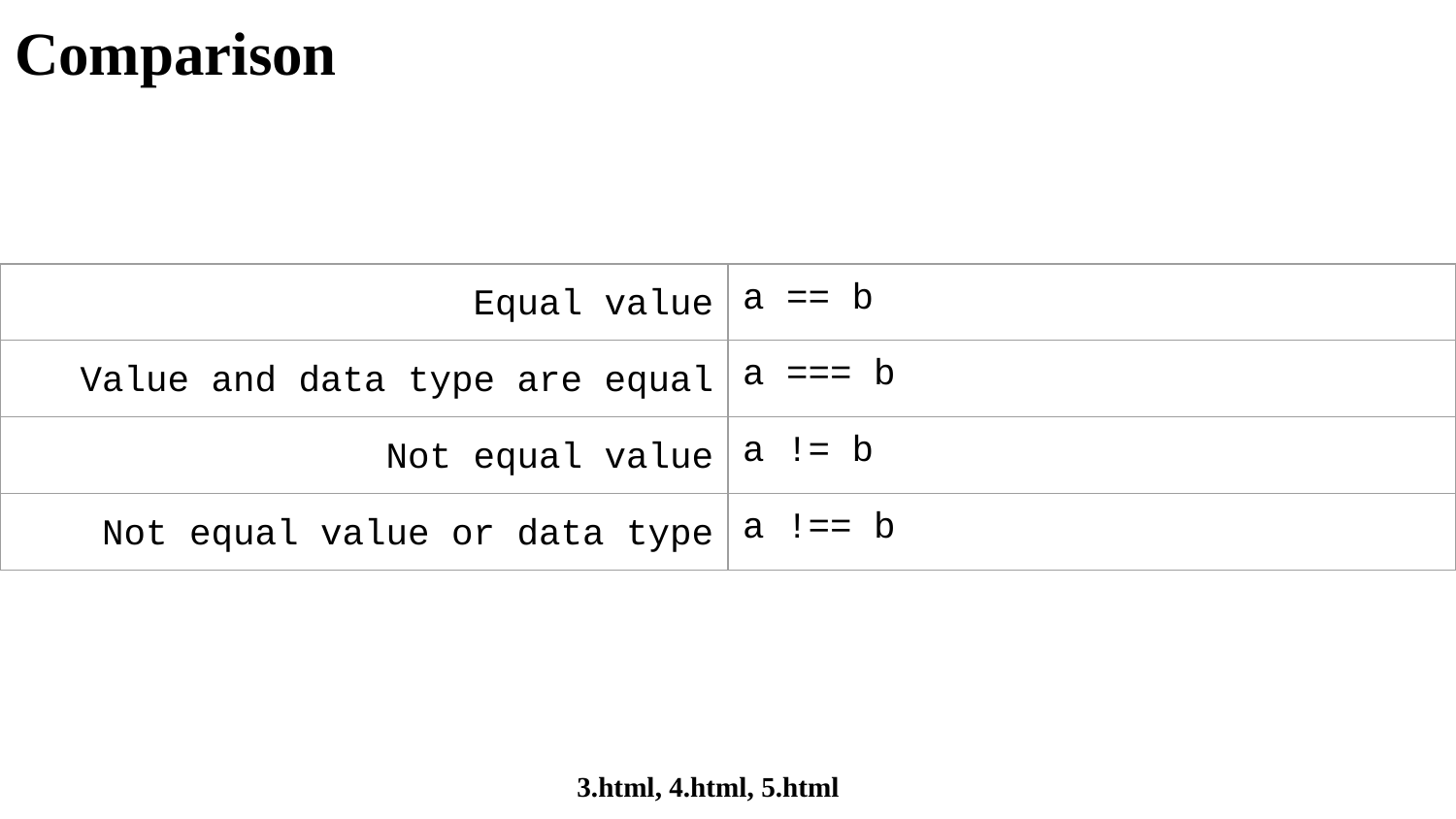

# Comparison
| Equal value | a == b |
| --- | --- |
| Value and data type are equal | a === b |
| Not equal value | a != b |
| Not equal value or data type | a !== b |
3.html, 4.html, 5.html